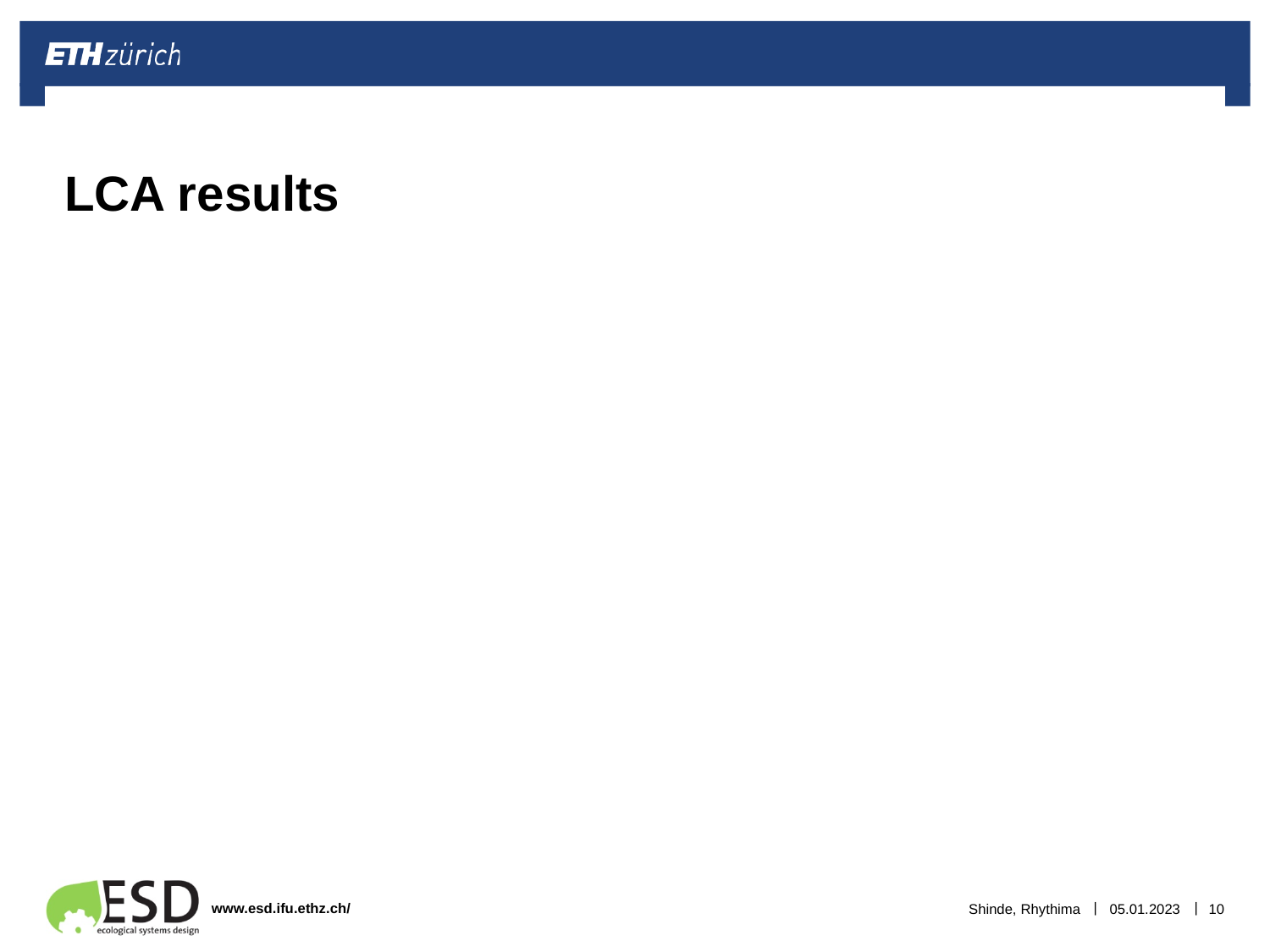

# LCA results

Shinde, Rhythima
05.01.2023
10